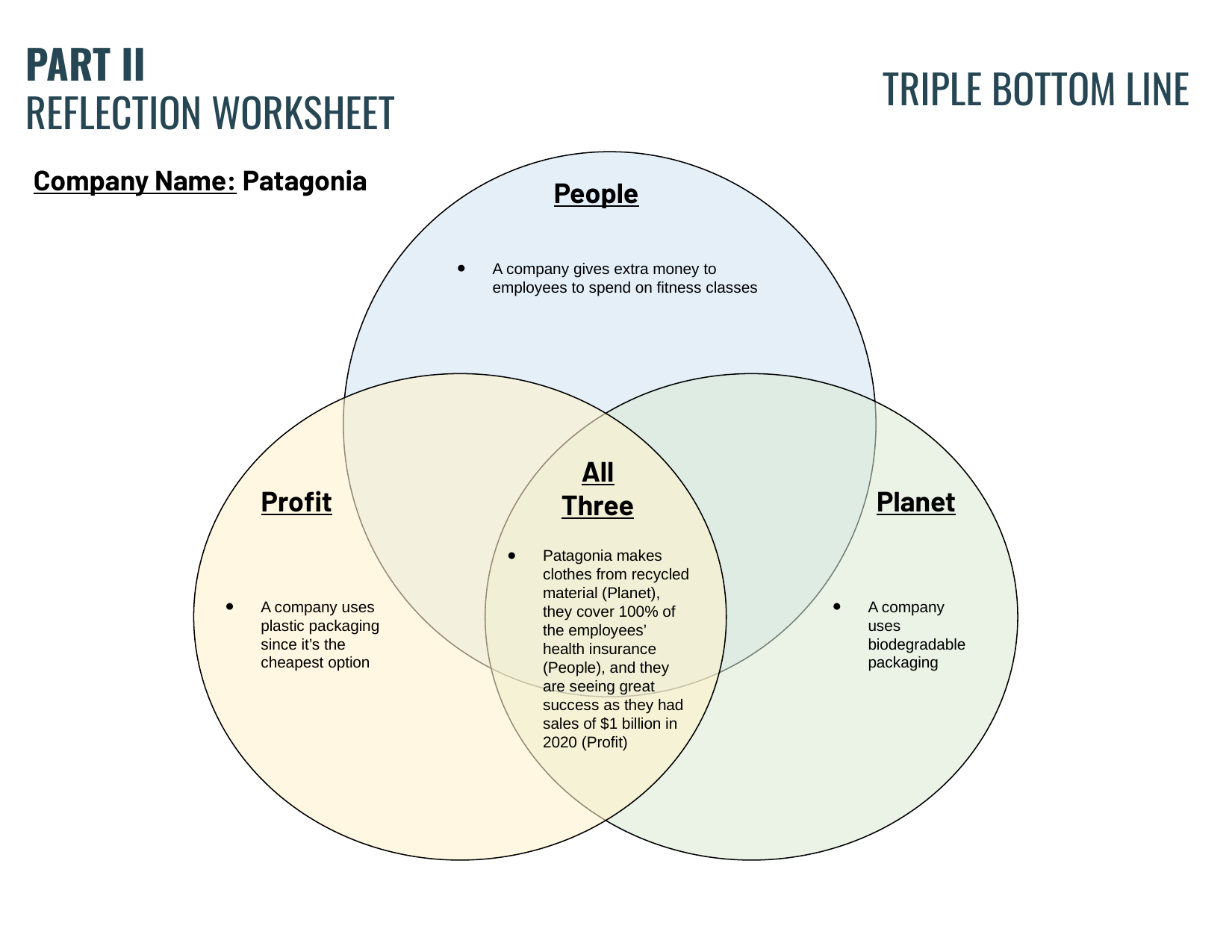

PART II
REFLECTION WORKSHEET
TRIPLE BOTTOM LINE
Company Name: Patagonia

People
A company gives extra money to employees to spend on fitness classes

All Three
Profit
Planet
Patagonia makes clothes from recycled material (Planet), they cover 100% of the employees’ health insurance (People), and they are seeing great success as they had sales of $1 billion in 2020 (Profit)
A company uses plastic packaging since it’s the cheapest option
A company uses biodegradable packaging